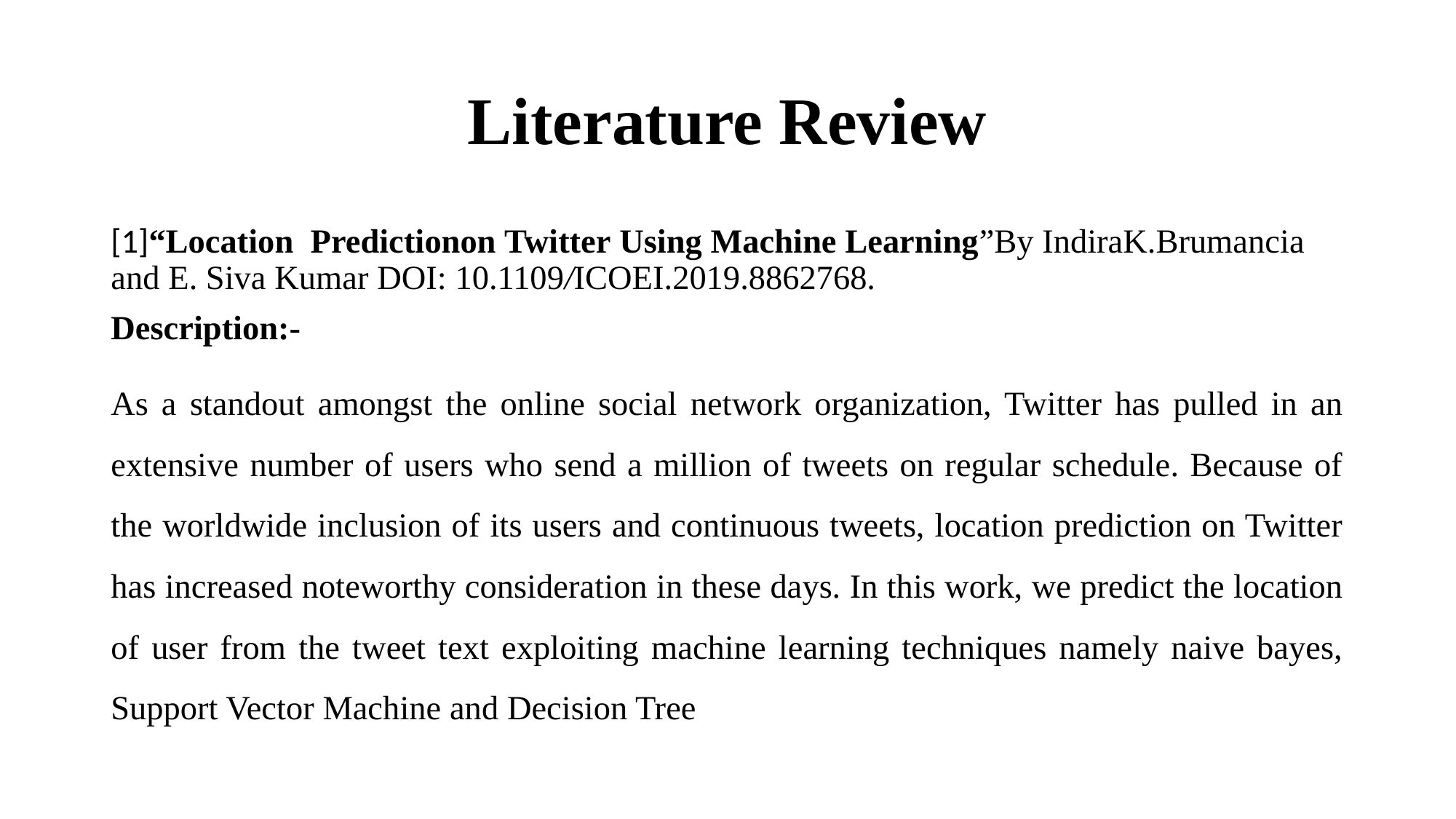

# Literature Review
[1]“Location  Predictionon Twitter Using Machine Learning”By IndiraK.Brumancia and E. Siva Kumar DOI: 10.1109/ICOEI.2019.8862768.
Description:-
As a standout amongst the online social network organization, Twitter has pulled in an extensive number of users who send a million of tweets on regular schedule. Because of the worldwide inclusion of its users and continuous tweets, location prediction on Twitter has increased noteworthy consideration in these days. In this work, we predict the location of user from the tweet text exploiting machine learning techniques namely naive bayes, Support Vector Machine and Decision Tree